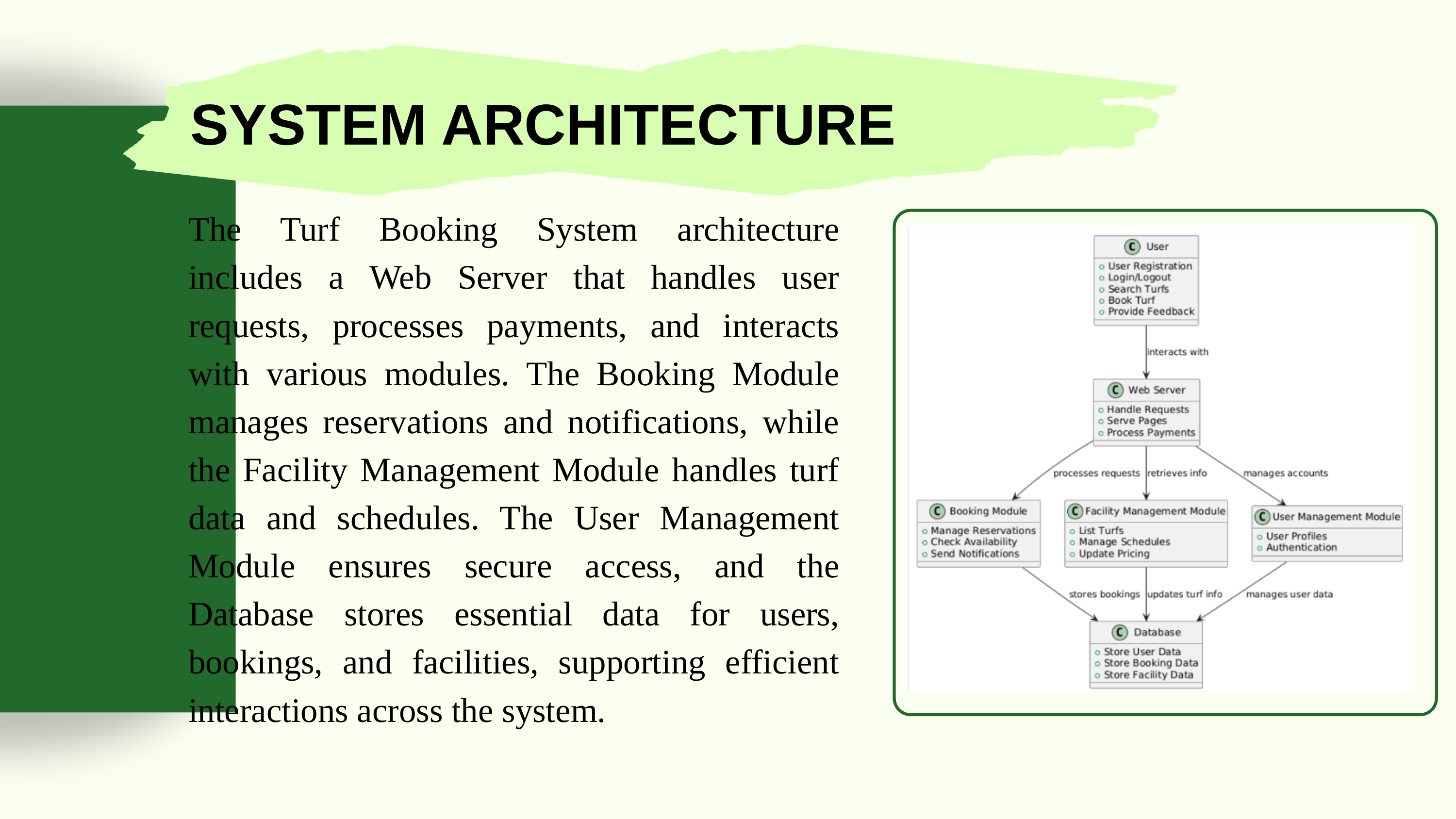

SYSTEM ARCHITECTURE

The Turf Booking System architecture includes a Web Server that handles user requests, processes payments, and interacts with various modules. The Booking Module manages reservations and notifications, while the Facility Management Module handles turf data and schedules. The User Management Module ensures secure access, and the Database stores essential data for users, bookings, and facilities, supporting efficient interactions across the system.